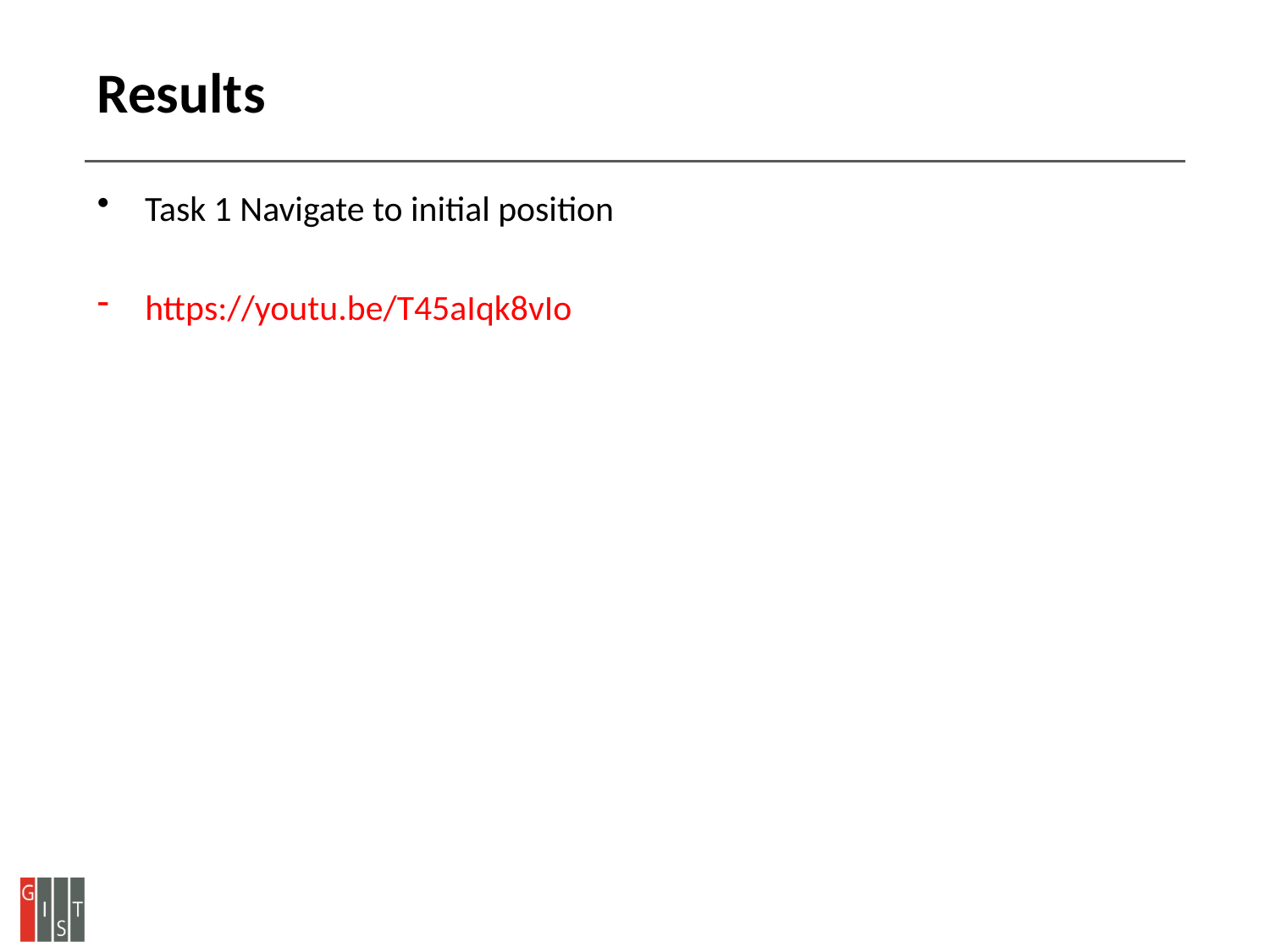

# Results
Task 1 Navigate to initial position

https://youtu.be/T45aIqk8vIo